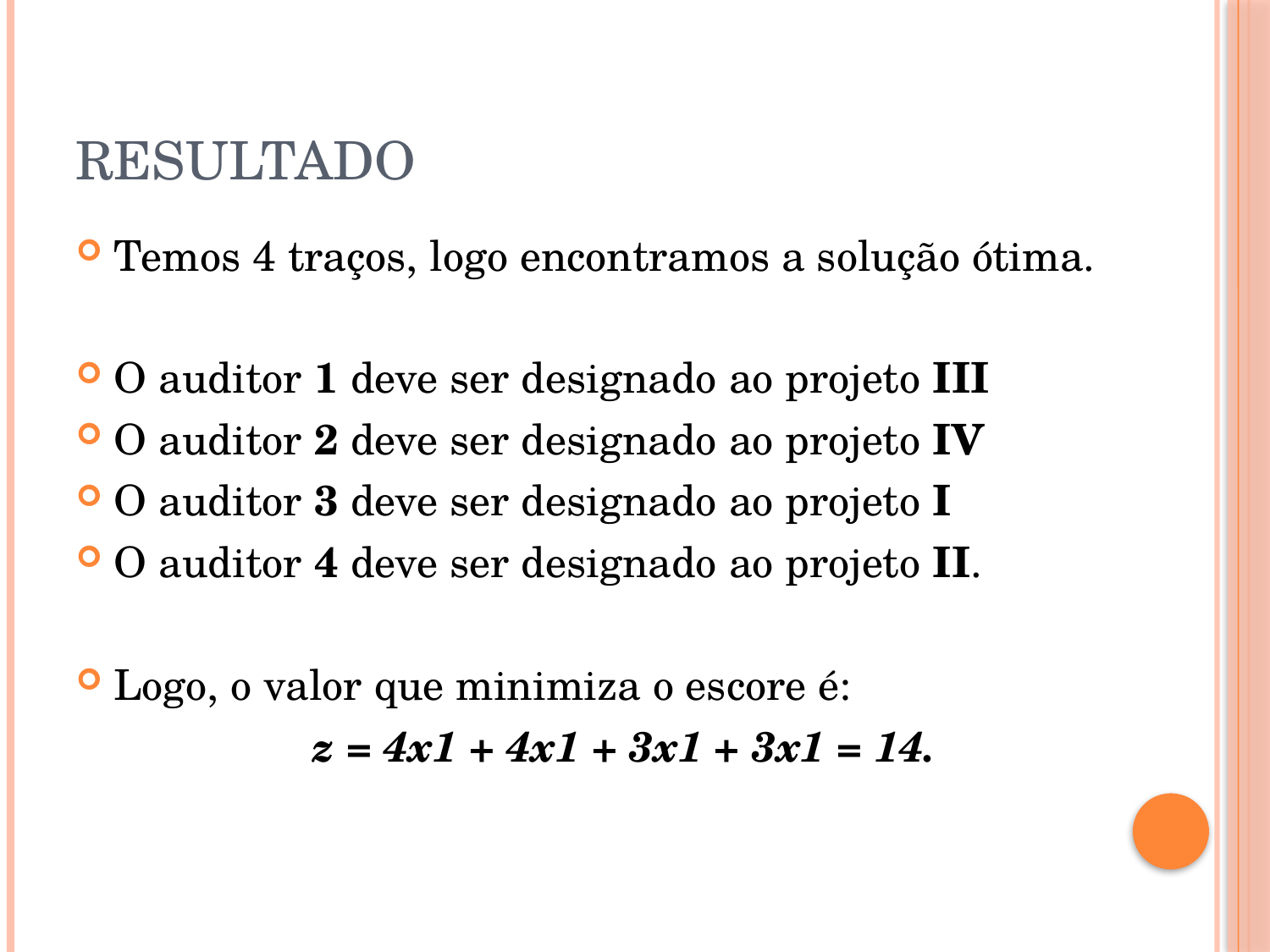

# Resultado
Temos 4 traços, logo encontramos a solução ótima.

O auditor 1 deve ser designado ao projeto III
O auditor 2 deve ser designado ao projeto IV
O auditor 3 deve ser designado ao projeto I
O auditor 4 deve ser designado ao projeto II.

Logo, o valor que minimiza o escore é:
z = 4x1 + 4x1 + 3x1 + 3x1 = 14.